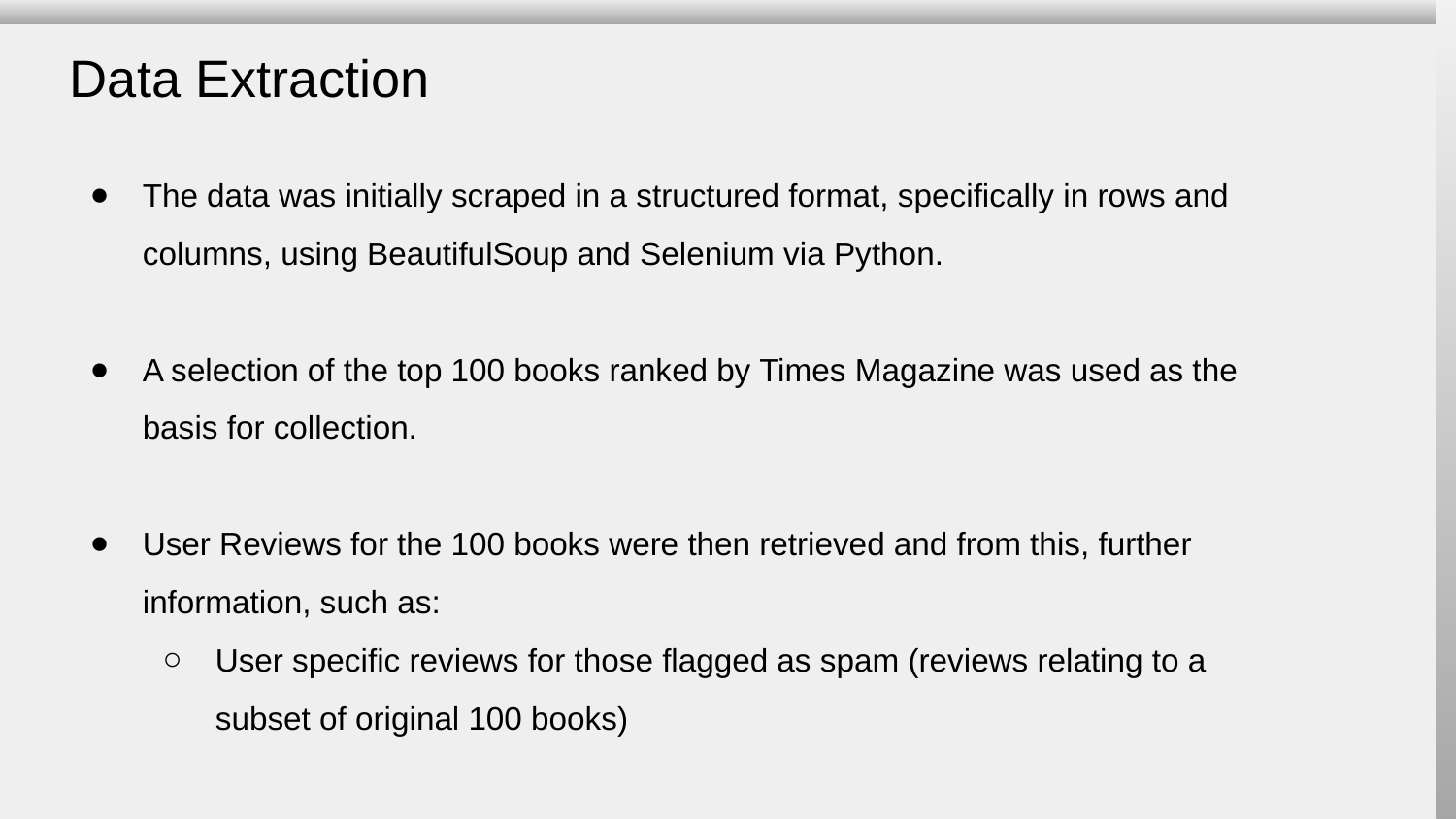

Data Extraction
The data was initially scraped in a structured format, specifically in rows and columns, using BeautifulSoup and Selenium via Python.

A selection of the top 100 books ranked by Times Magazine was used as the basis for collection.

User Reviews for the 100 books were then retrieved and from this, further information, such as:
User specific reviews for those flagged as spam (reviews relating to a subset of original 100 books)